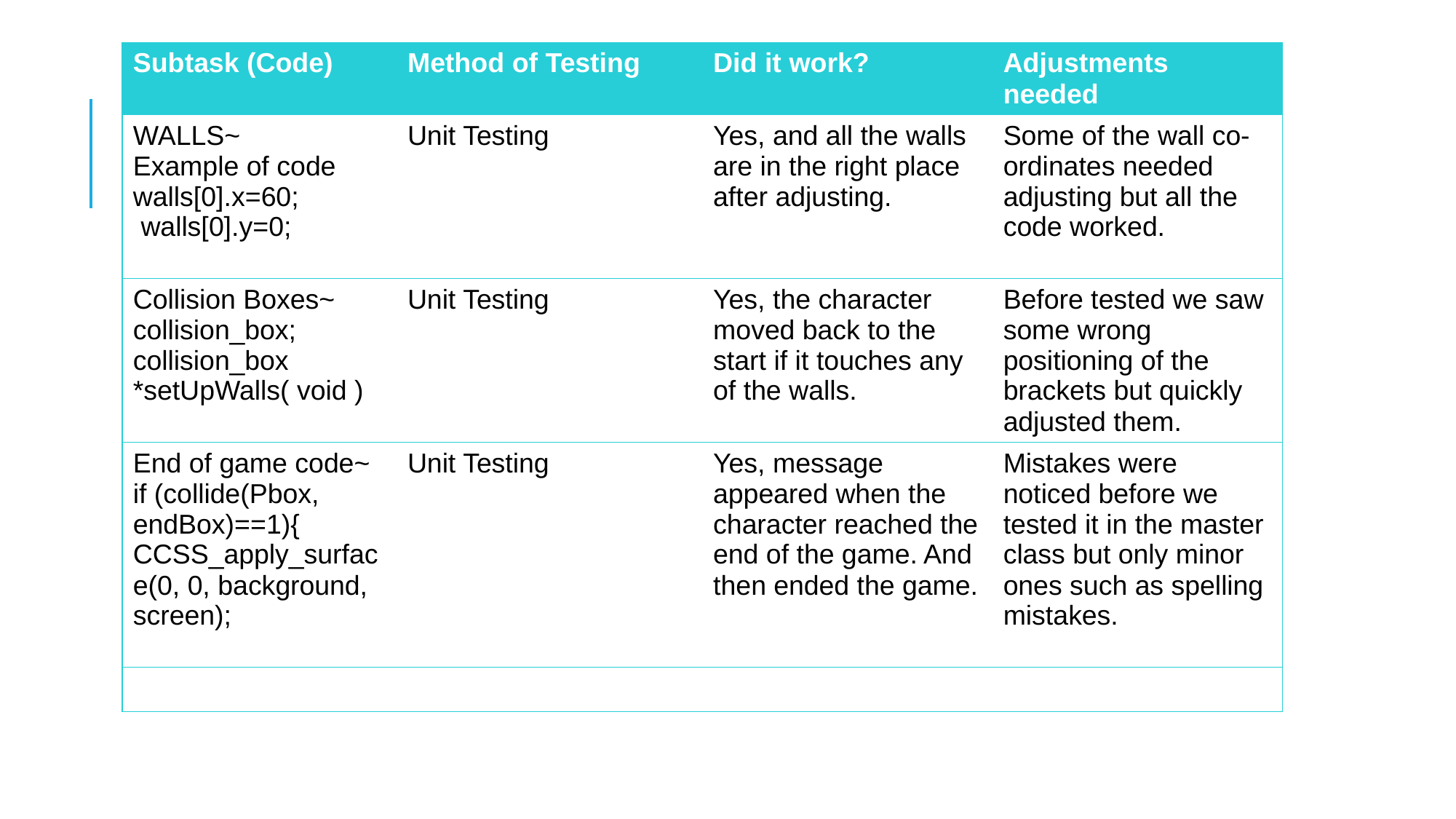

| Subtask (Code) | Method of Testing | Did it work? | Adjustments needed |
| --- | --- | --- | --- |
| WALLS~ Example of code walls[0].x=60; walls[0].y=0; | Unit Testing | Yes, and all the walls are in the right place after adjusting. | Some of the wall co-ordinates needed adjusting but all the code worked. |
| Collision Boxes~ collision\_box; collision\_box \*setUpWalls( void ) | Unit Testing | Yes, the character moved back to the start if it touches any of the walls. | Before tested we saw some wrong positioning of the brackets but quickly adjusted them. |
| End of game code~ if (collide(Pbox, endBox)==1){ CCSS\_apply\_surface(0, 0, background, screen); | Unit Testing | Yes, message appeared when the character reached the end of the game. And then ended the game. | Mistakes were noticed before we tested it in the master class but only minor ones such as spelling mistakes. |
|  |  |  |  |
#